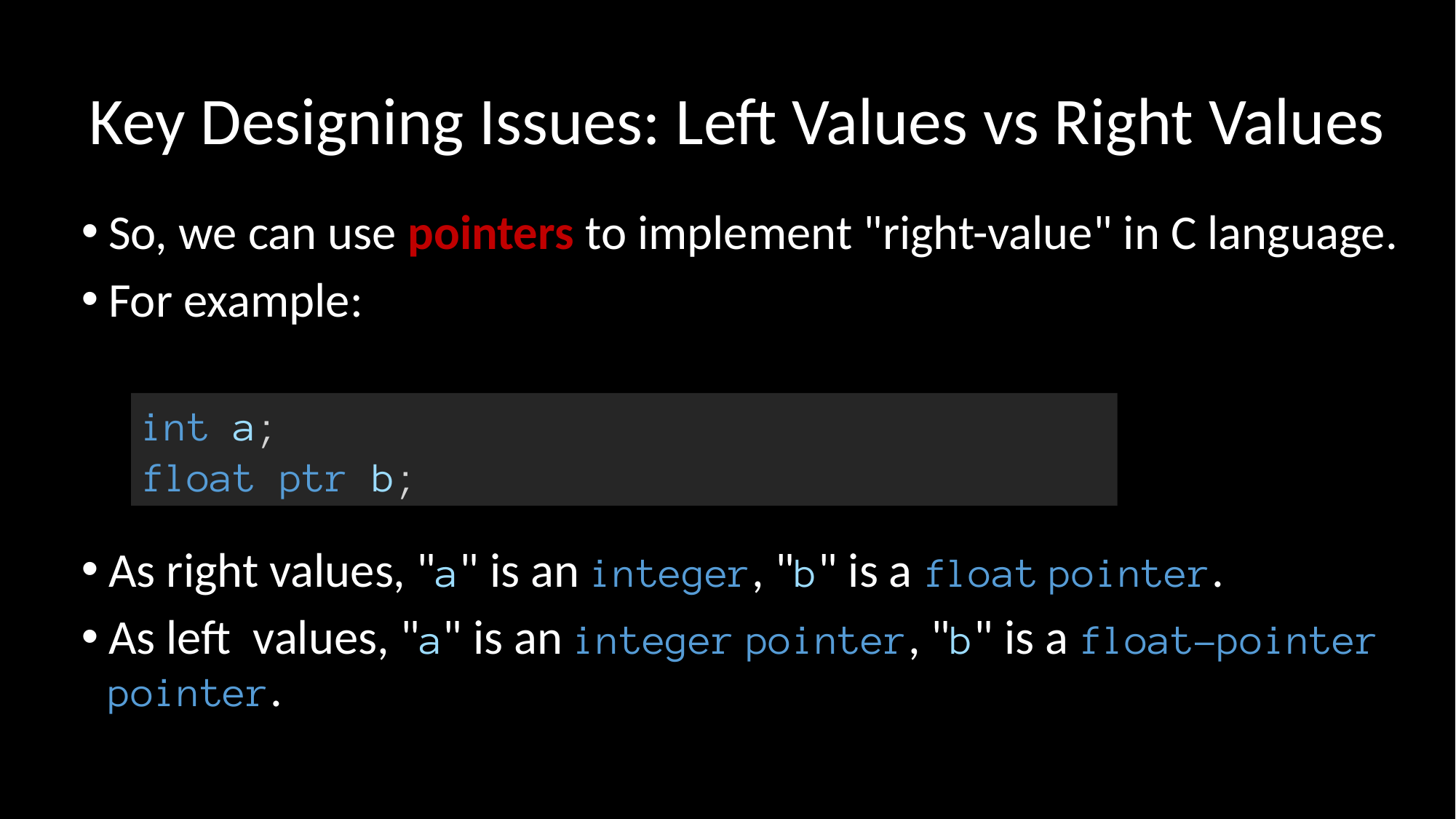

# Key Designing Issues: Left Values vs Right Values
So, we can use pointers to implement "right-value" in C language.
For example:

As right values, "a" is an integer, "b" is a float pointer.
As left  values, "a" is an integer pointer, "b" is a float-pointer pointer.

int a;
float ptr b;